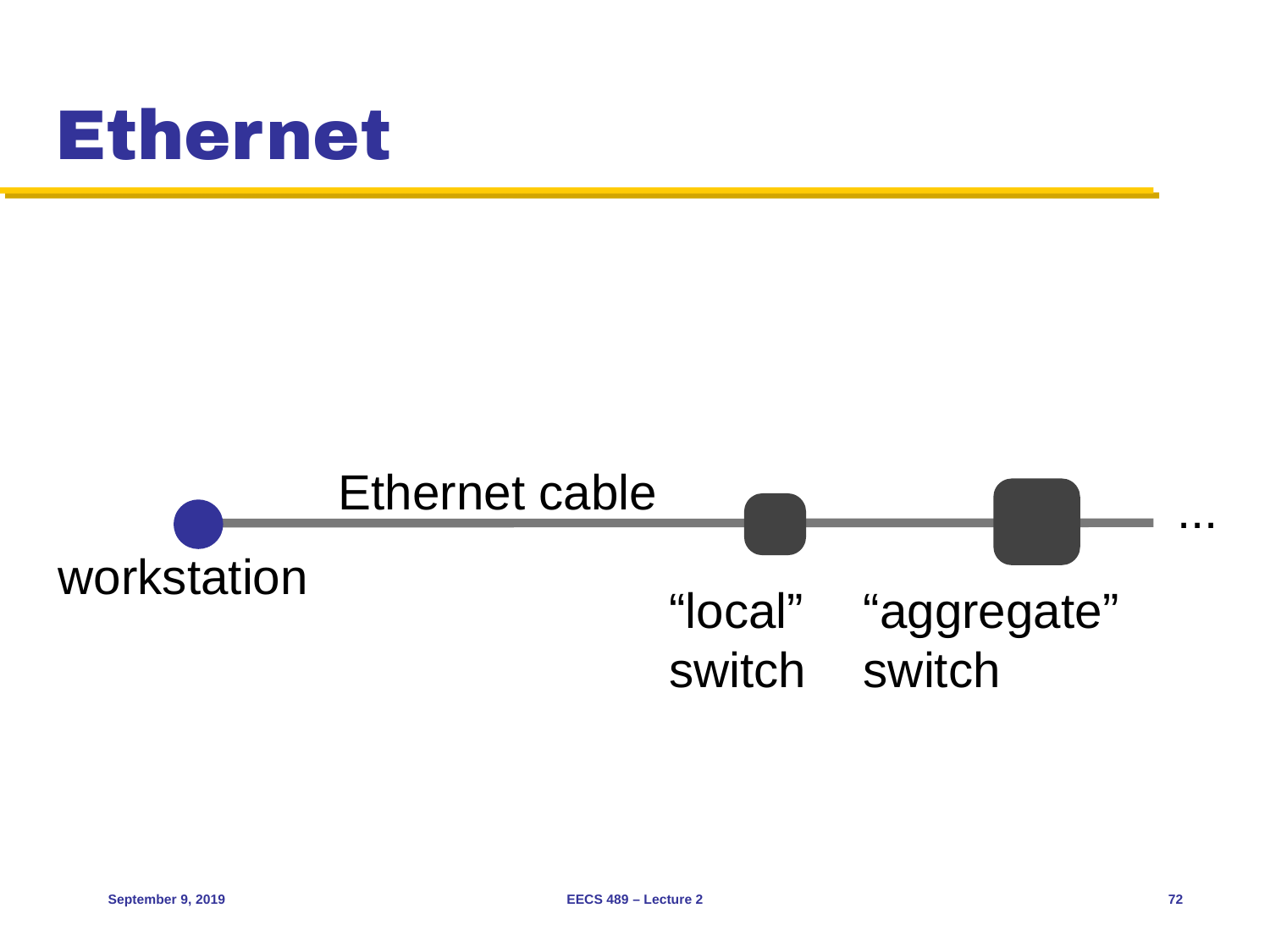

# Ethernet
Ethernet cable
...

workstation
“local” switch
“aggregate” switch
September 9, 2019
EECS 489 – Lecture 2
72